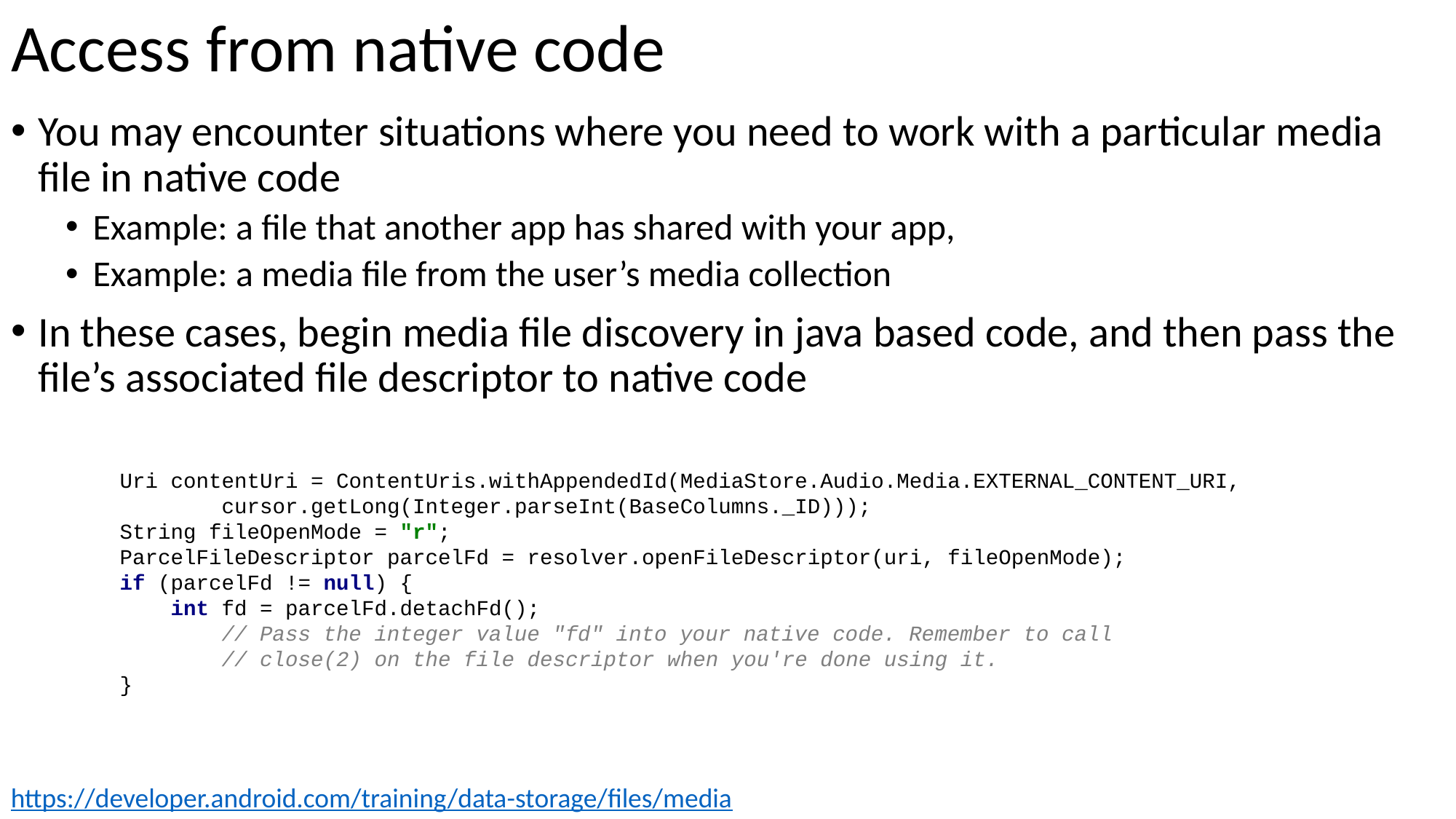

# Access from native code
You may encounter situations where you need to work with a particular media file in native code
Example: a file that another app has shared with your app,
Example: a media file from the user’s media collection
In these cases, begin media file discovery in java based code, and then pass the file’s associated file descriptor to native code
Uri contentUri = ContentUris.withAppendedId(MediaStore.Audio.Media.EXTERNAL_CONTENT_URI,
        cursor.getLong(Integer.parseInt(BaseColumns._ID)));
String fileOpenMode = "r";
ParcelFileDescriptor parcelFd = resolver.openFileDescriptor(uri, fileOpenMode);
if (parcelFd != null) {
    int fd = parcelFd.detachFd();
        // Pass the integer value "fd" into your native code. Remember to call
        // close(2) on the file descriptor when you're done using it.
}
https://developer.android.com/training/data-storage/files/media